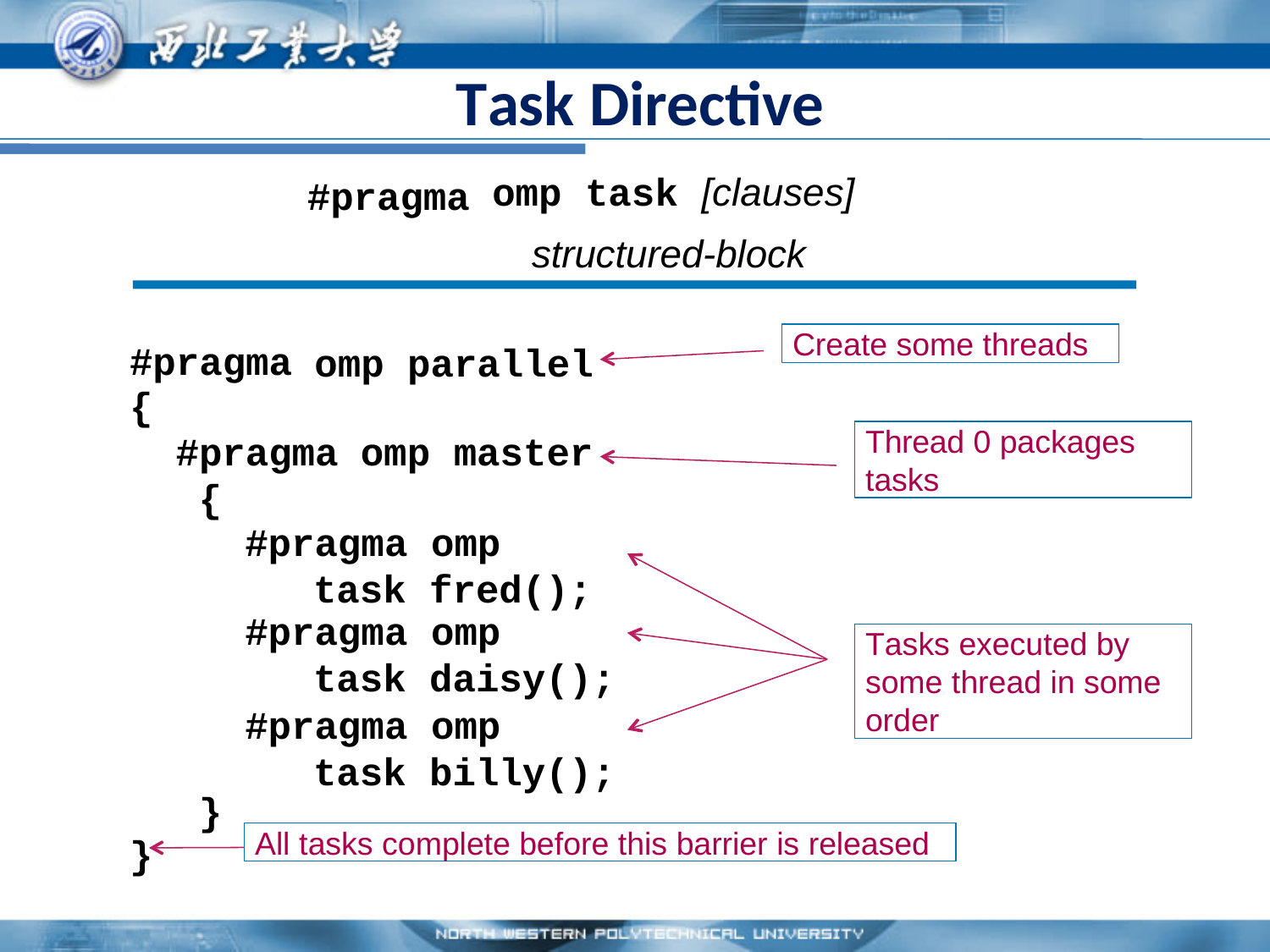

# Task Directive
omp task [clauses]
#pragma
structured-block

Create some threads
#pragma
{
omp parallel

Thread 0 packages tasks
omp master
#pragma
{

#pragma omp task fred();

#pragma omp task daisy();
#pragma omp task billy();
Tasks executed by some thread in some order

}
All tasks complete before this barrier is released
}